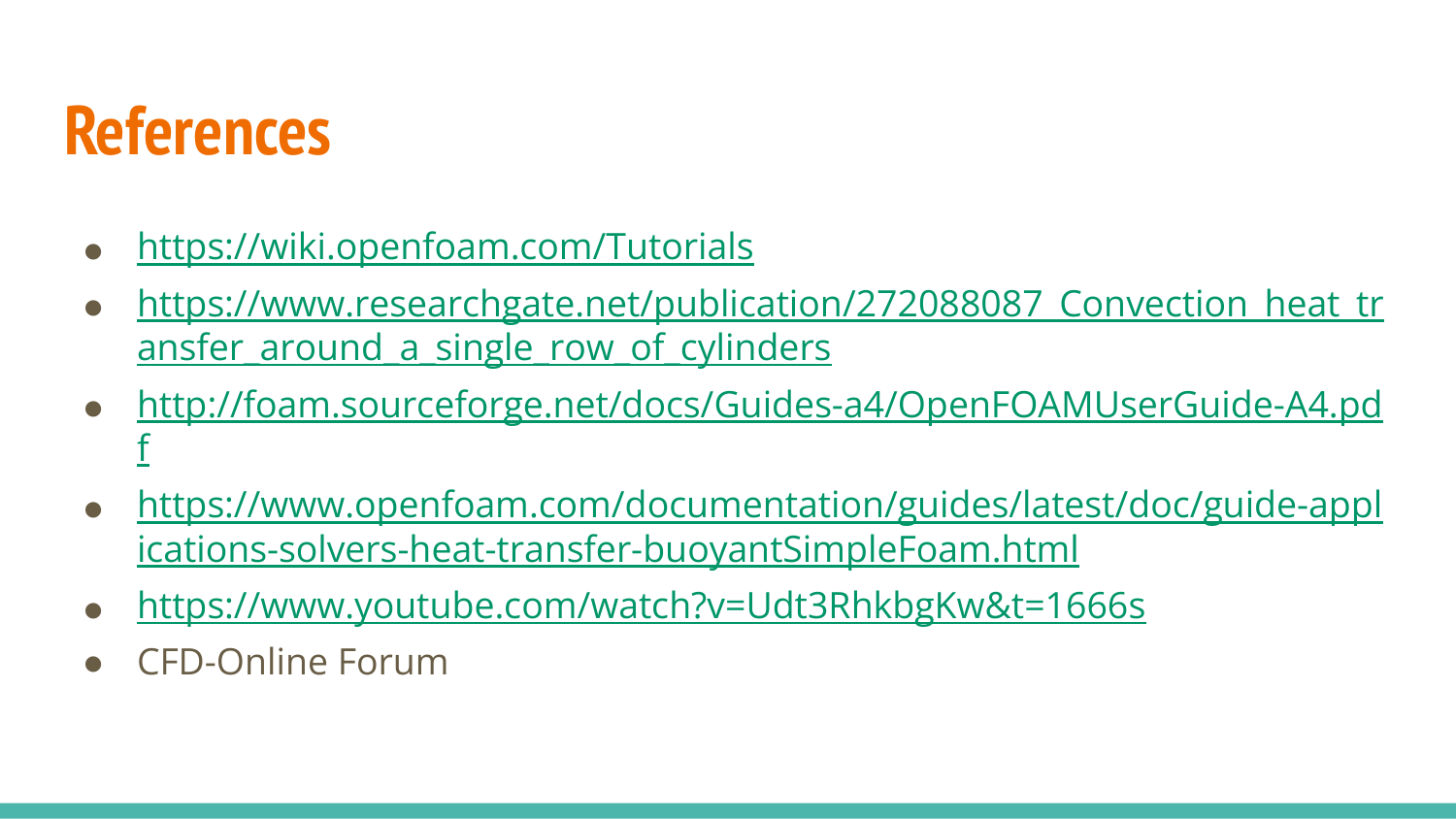

# References
https://wiki.openfoam.com/Tutorials
https://www.researchgate.net/publication/272088087_Convection_heat_transfer_around_a_single_row_of_cylinders
http://foam.sourceforge.net/docs/Guides-a4/OpenFOAMUserGuide-A4.pdf
https://www.openfoam.com/documentation/guides/latest/doc/guide-applications-solvers-heat-transfer-buoyantSimpleFoam.html
https://www.youtube.com/watch?v=Udt3RhkbgKw&t=1666s
CFD-Online Forum